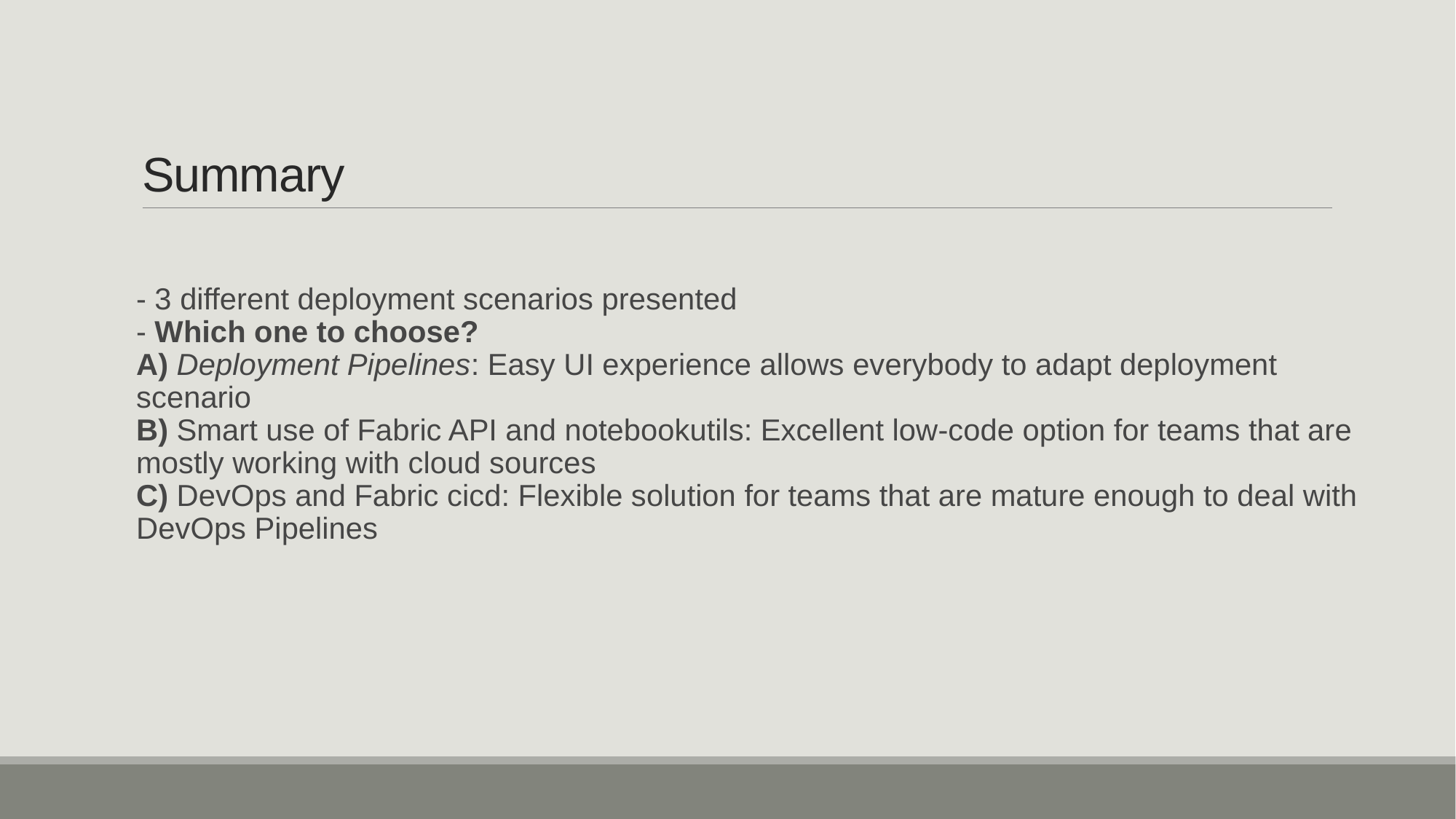

# Summary

- 3 different deployment scenarios presented
- Which one to choose?
A) Deployment Pipelines: Easy UI experience allows everybody to adapt deployment scenario
B) Smart use of Fabric API and notebookutils: Excellent low-code option for teams that are mostly working with cloud sources
C) DevOps and Fabric cicd: Flexible solution for teams that are mature enough to deal with DevOps Pipelines